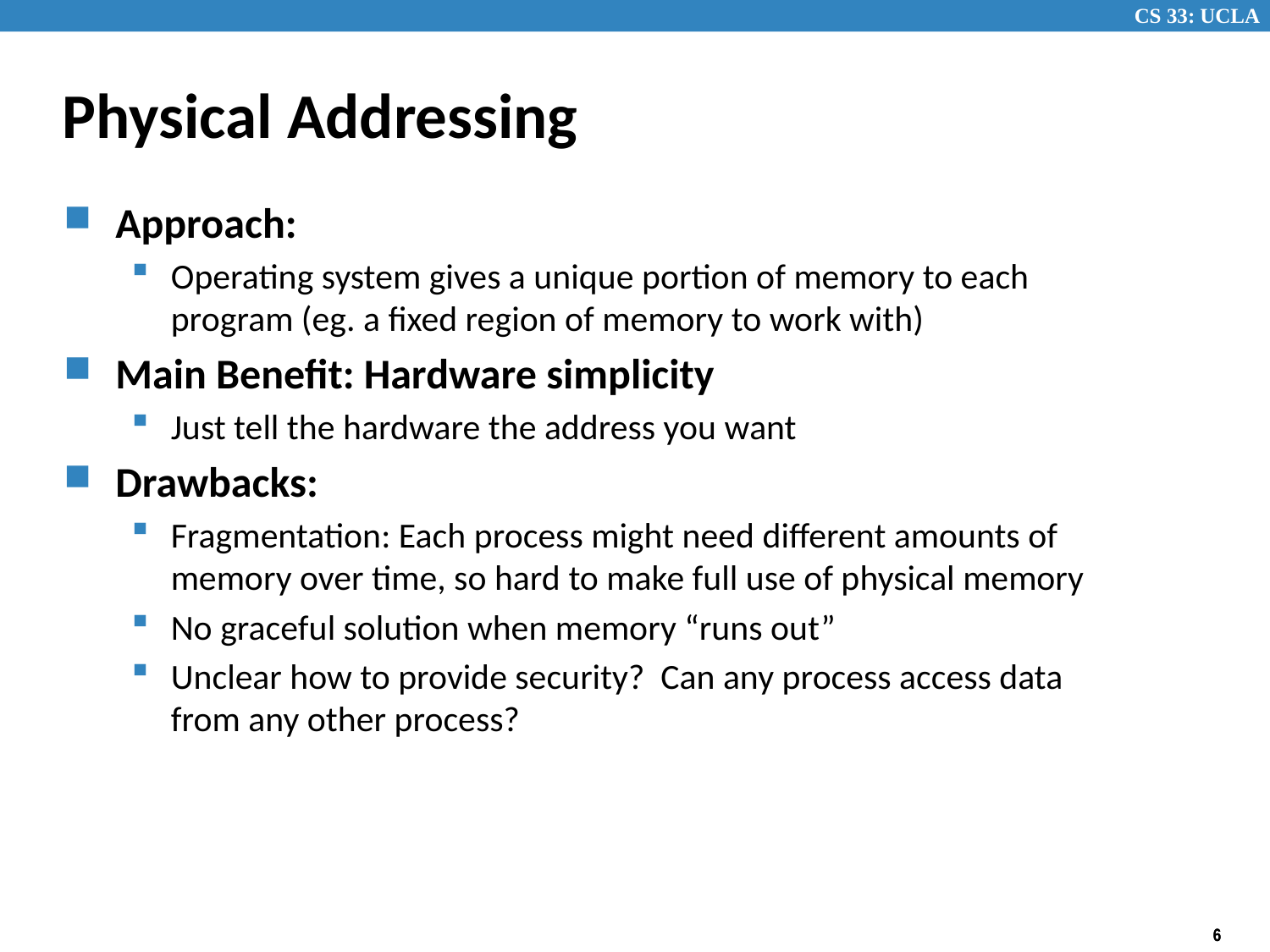

# Physical Addressing
Approach:
Operating system gives a unique portion of memory to each program (eg. a fixed region of memory to work with)
Main Benefit: Hardware simplicity
Just tell the hardware the address you want
Drawbacks:
Fragmentation: Each process might need different amounts of memory over time, so hard to make full use of physical memory
No graceful solution when memory “runs out”
Unclear how to provide security?  Can any process access data from any other process?